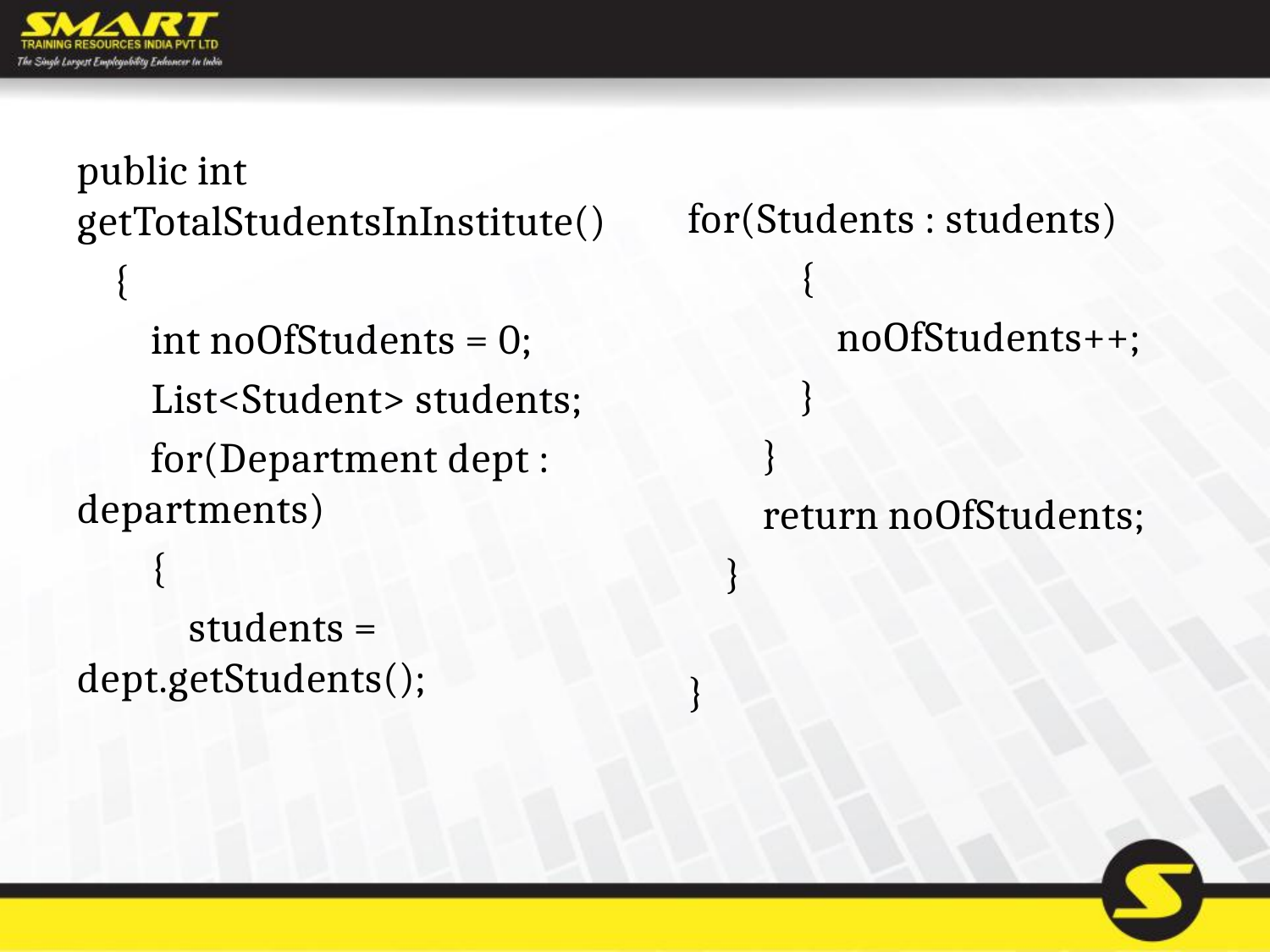

public int getTotalStudentsInInstitute()
    {
        int noOfStudents = 0;
        List<Student> students;
        for(Department dept : departments)
        {
            students = dept.getStudents();

for(Students : students)
            {
                noOfStudents++;
            }
        }
        return noOfStudents;
    }

}